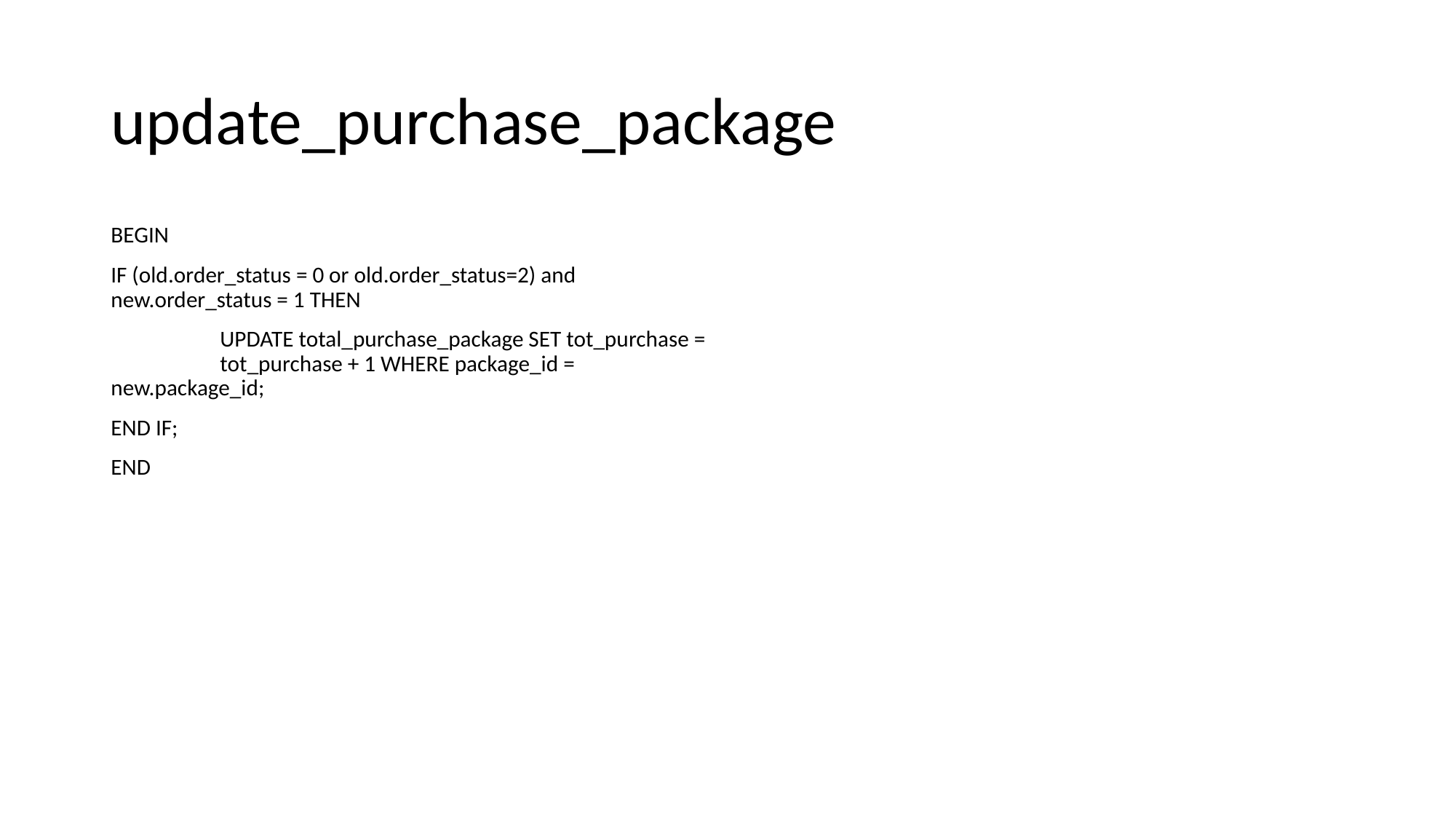

# update_purchase_package
BEGIN
IF (old.order_status = 0 or old.order_status=2) and new.order_status = 1 THEN
	UPDATE total_purchase_package SET tot_purchase = 	tot_purchase + 1 WHERE package_id = 	new.package_id;
END IF;
END